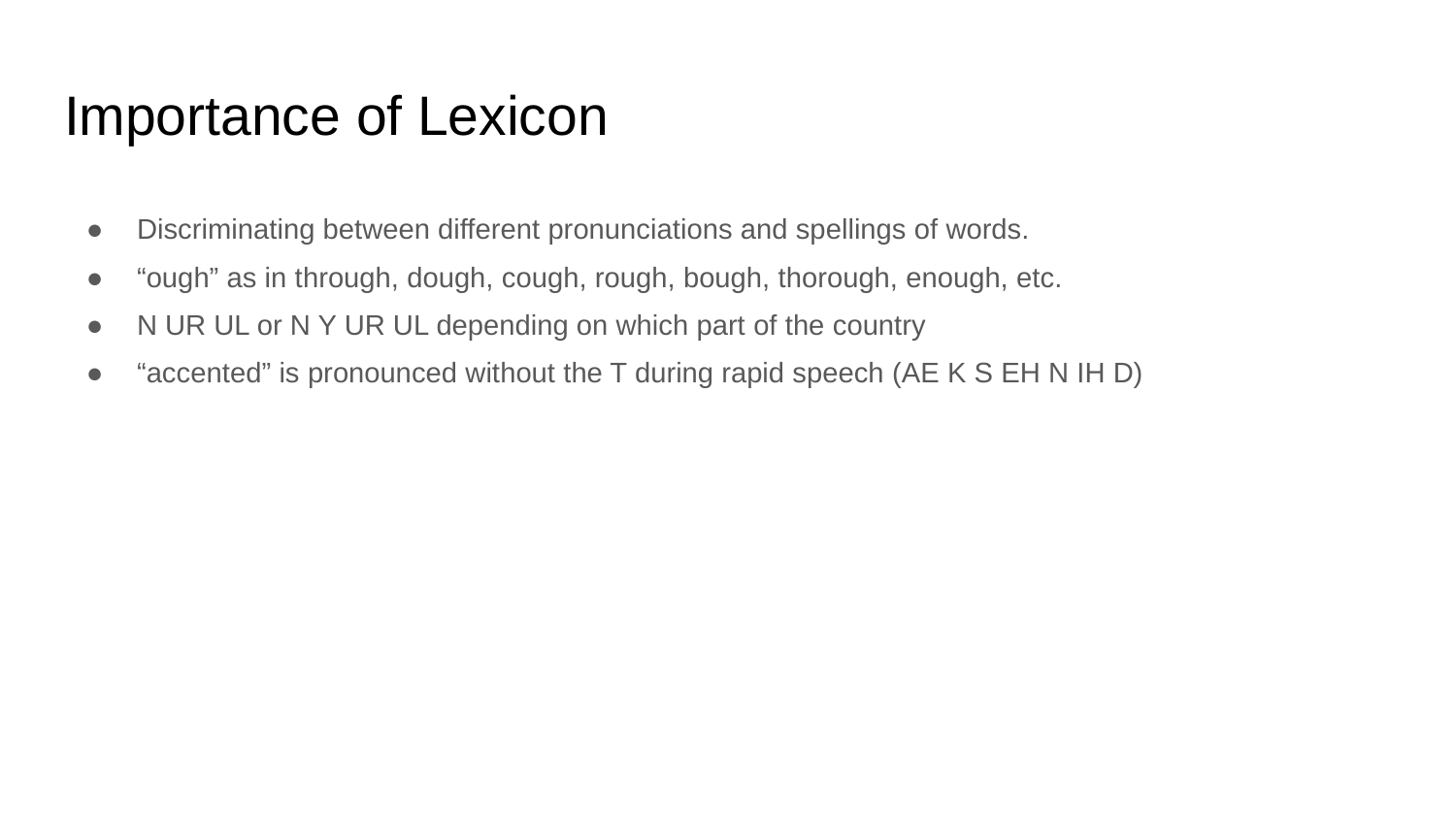

# Importance of Lexicon
Discriminating between different pronunciations and spellings of words.
“ough” as in through, dough, cough, rough, bough, thorough, enough, etc.
N UR UL or N Y UR UL depending on which part of the country
“accented” is pronounced without the T during rapid speech (AE K S EH N IH D)